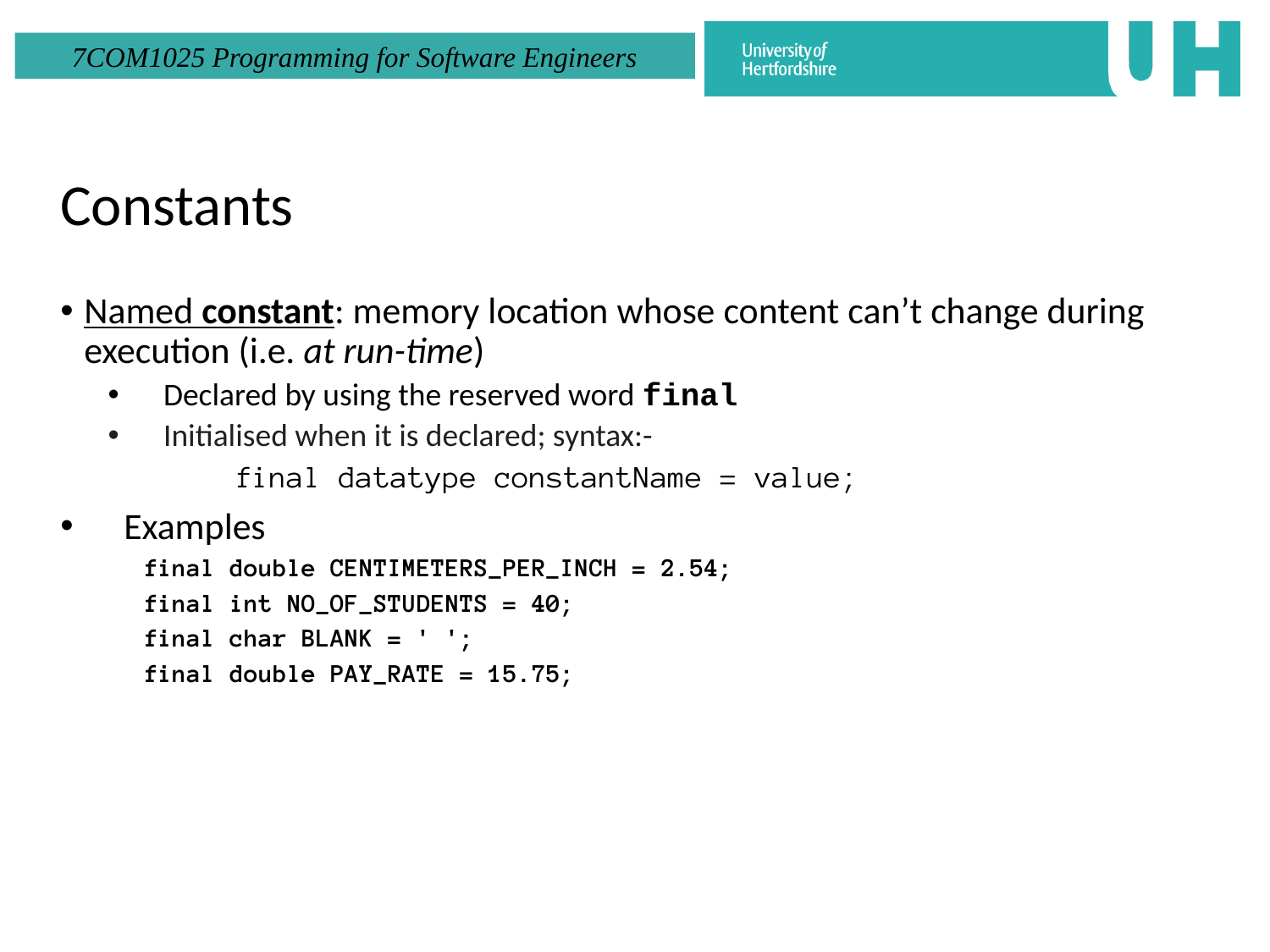

# Constants
Named constant: memory location whose content can’t change during execution (i.e. at run-time)
Declared by using the reserved word final
Initialised when it is declared; syntax:-
	final datatype constantName = value;
Examples
final double CENTIMETERS_PER_INCH = 2.54;
final int NO_OF_STUDENTS = 40;
final char BLANK = ' ';
final double PAY_RATE = 15.75;